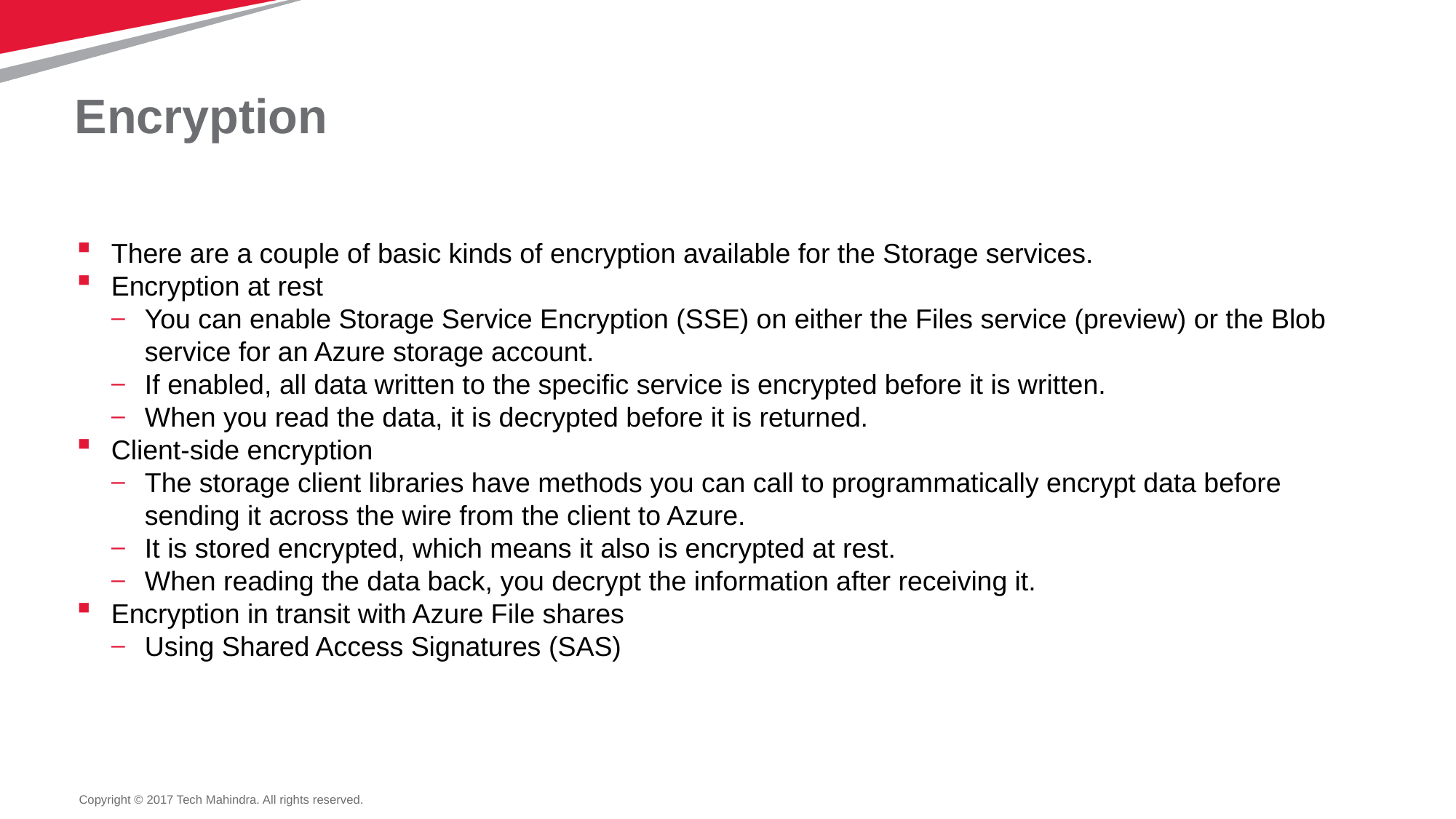

# Encryption
There are a couple of basic kinds of encryption available for the Storage services.
Encryption at rest
You can enable Storage Service Encryption (SSE) on either the Files service (preview) or the Blob service for an Azure storage account.
If enabled, all data written to the specific service is encrypted before it is written.
When you read the data, it is decrypted before it is returned.
Client-side encryption
The storage client libraries have methods you can call to programmatically encrypt data before sending it across the wire from the client to Azure.
It is stored encrypted, which means it also is encrypted at rest.
When reading the data back, you decrypt the information after receiving it.
Encryption in transit with Azure File shares
Using Shared Access Signatures (SAS)